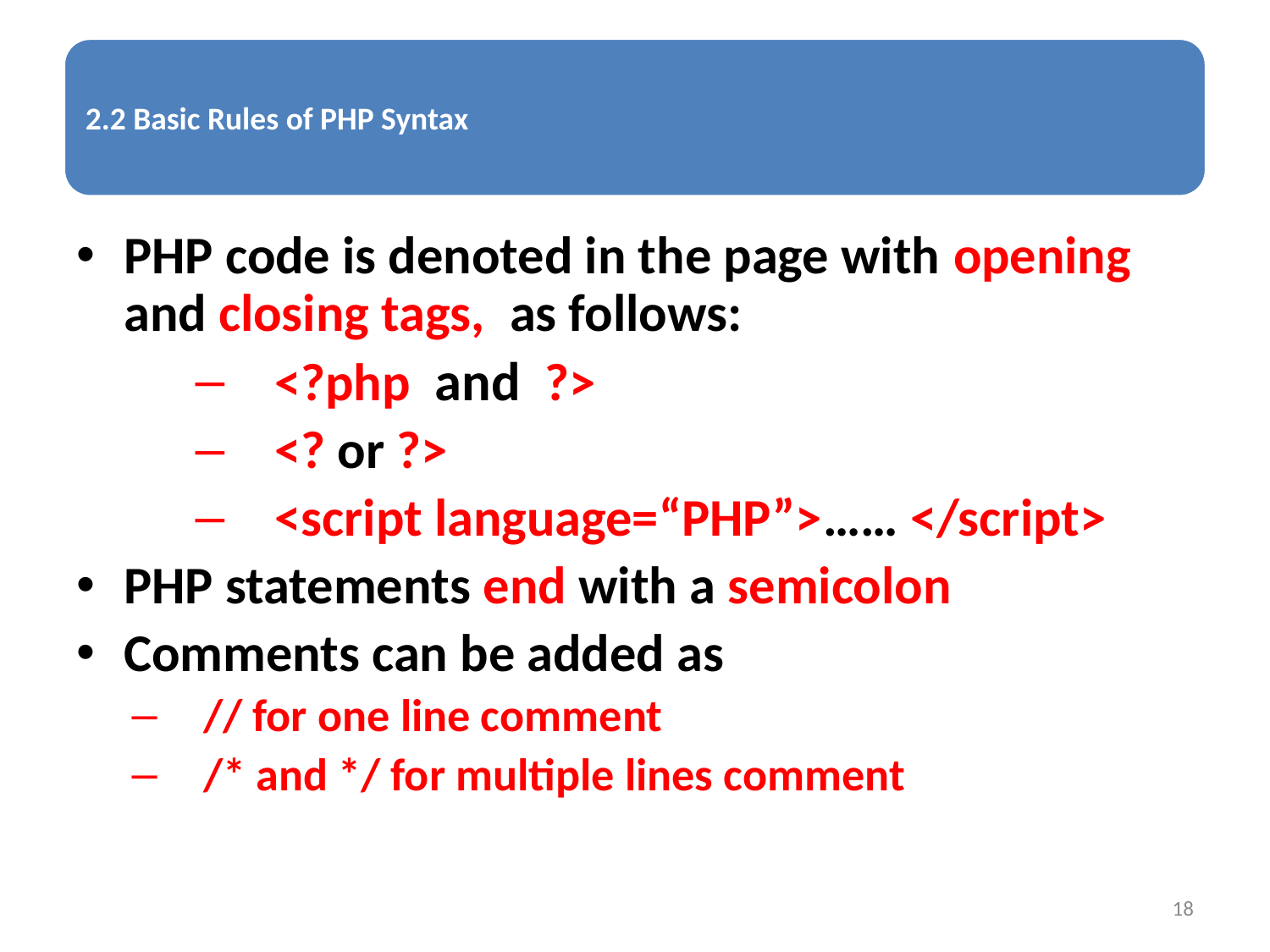

2.2 Basic Rules of PHP Syntax
PHP code is denoted in the page with opening and closing tags,  as follows:
<?php  and  ?>
<? or ?>
<script language=“PHP”>…… </script>
PHP statements end with a semicolon
Comments can be added as
// for one line comment
/* and */ for multiple lines comment

18